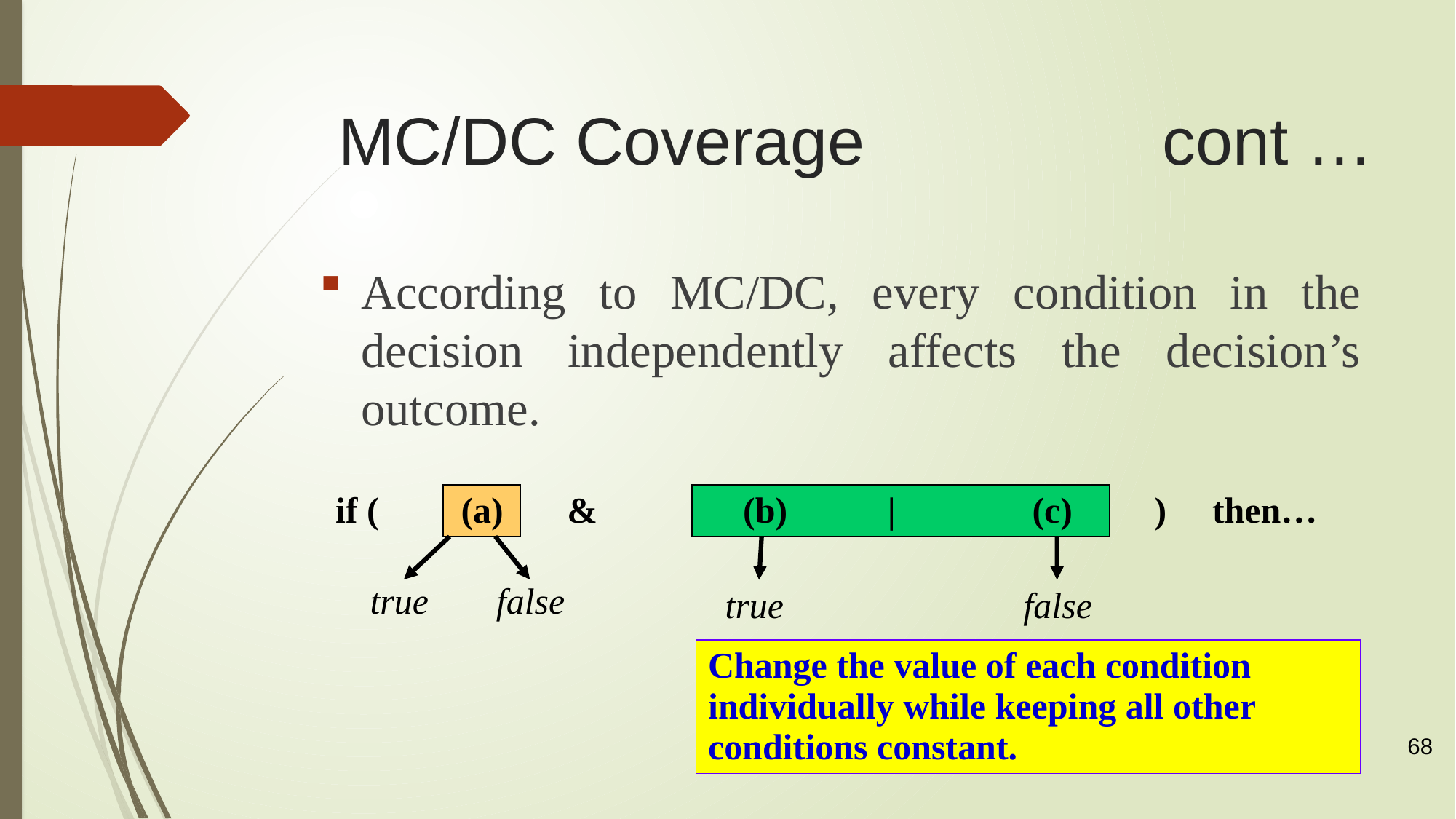

MC/DC Coverage                cont …
According to MC/DC, every condition in the decision independently affects the decision’s outcome.

if (         (a)       &                (b)           |               (c)         )     then…

true
false
true
false
Change the value of each condition individually while keeping all other conditions constant.
68